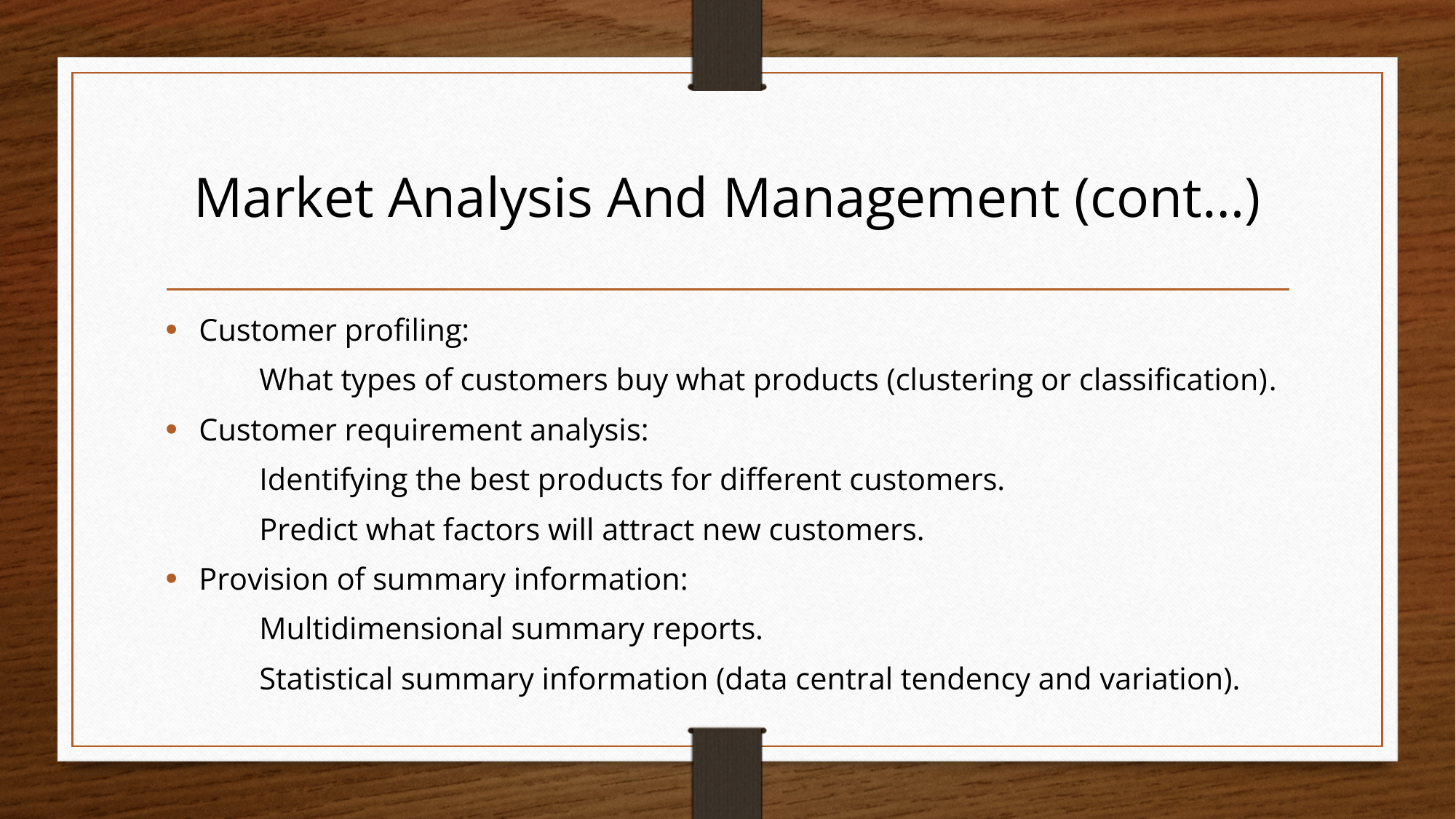

# Market Analysis And Management (cont…)
Customer profiling:
            What types of customers buy what products (clustering or classification).
Customer requirement analysis:
            Identifying the best products for different customers.
            Predict what factors will attract new customers.
Provision of summary information:
            Multidimensional summary reports.
            Statistical summary information (data central tendency and variation).